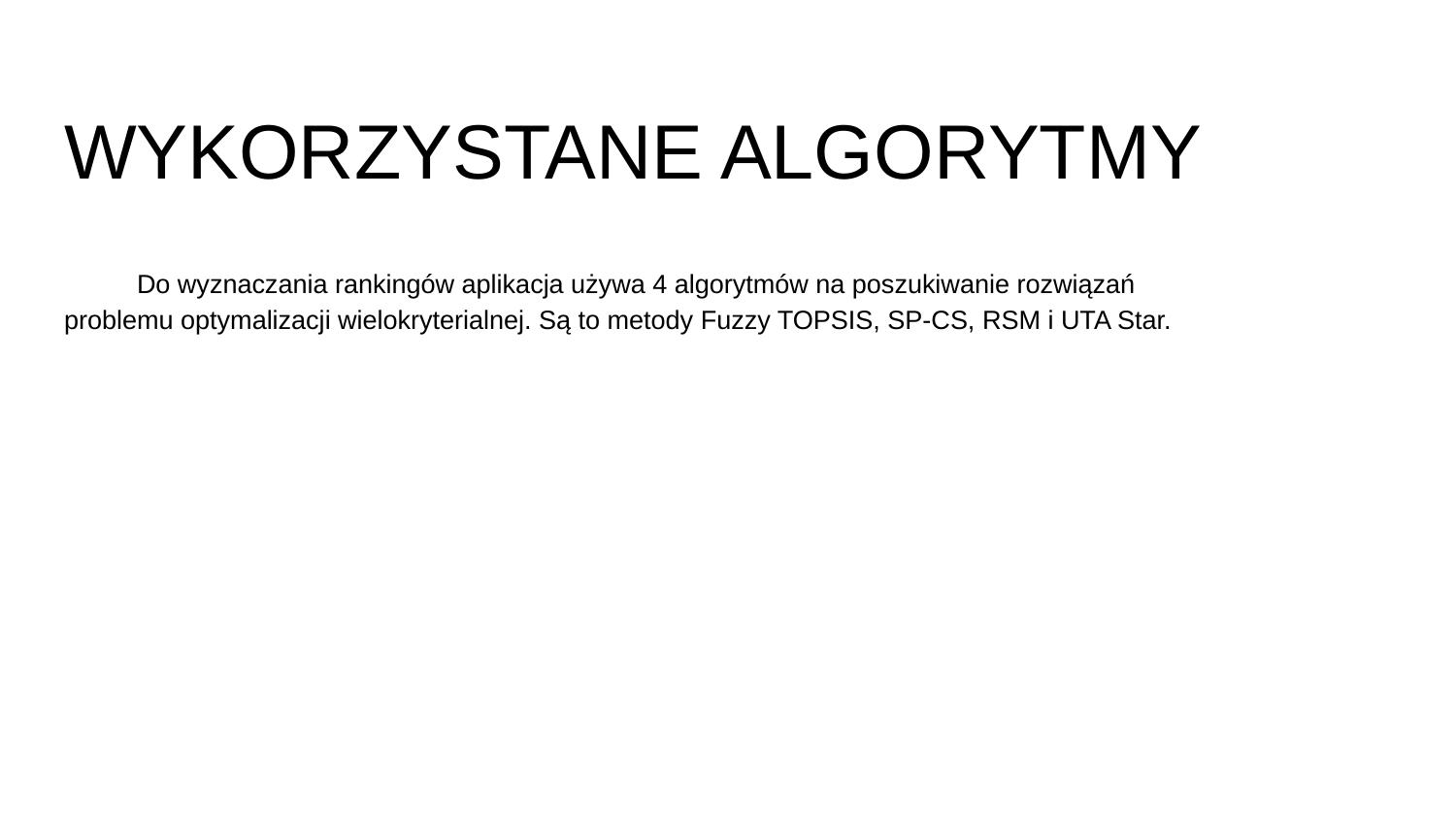

# WYKORZYSTANE ALGORYTMY
Do wyznaczania rankingów aplikacja używa 4 algorytmów na poszukiwanie rozwiązań problemu optymalizacji wielokryterialnej. Są to metody Fuzzy TOPSIS, SP-CS, RSM i UTA Star.